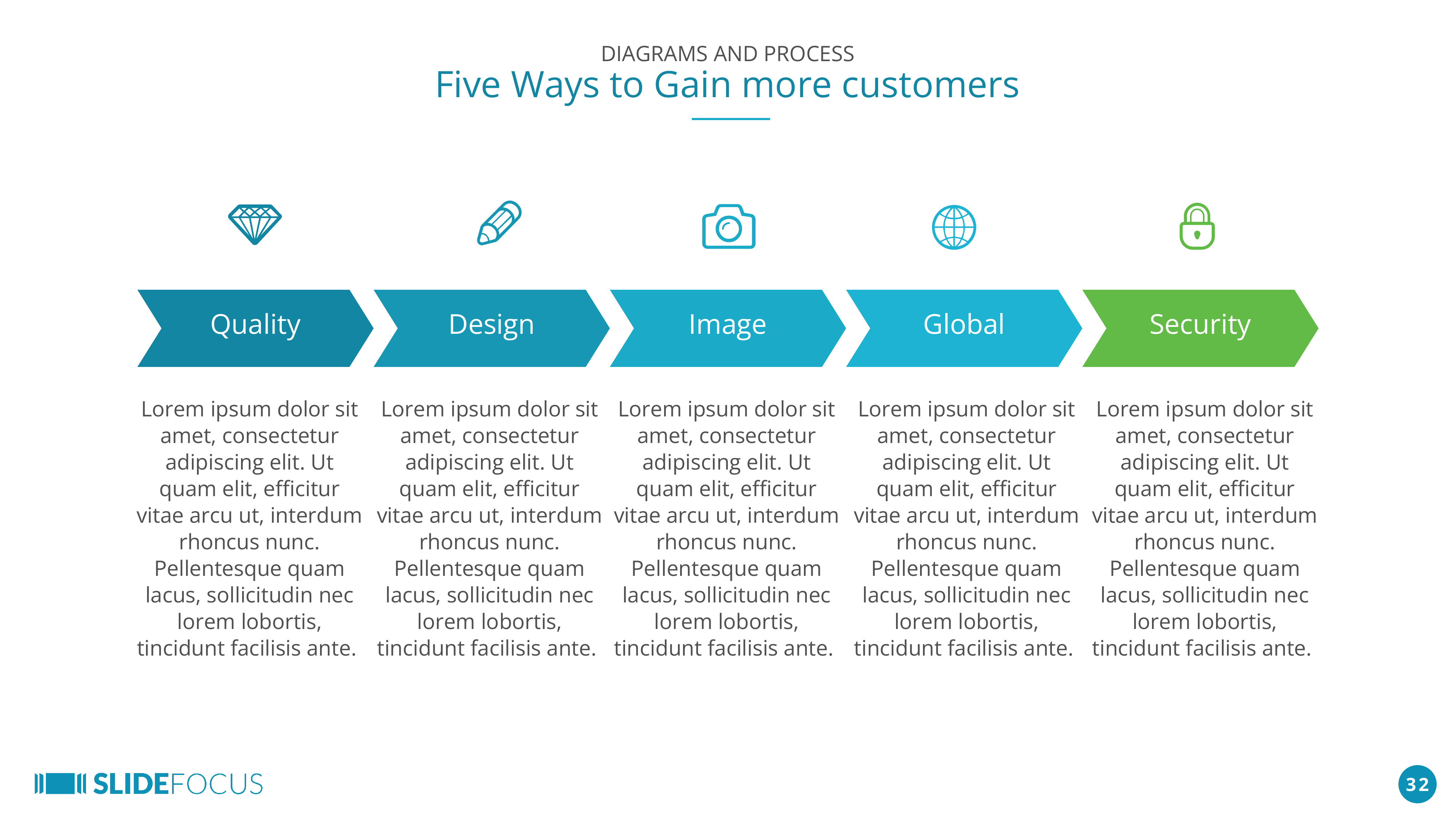

DIAGRAMS AND PROCESS
Five Ways to Gain more customers

Quality
Design
Image
Global
Security
Lorem ipsum dolor sit amet, consectetur adipiscing elit. Ut quam elit, efficitur vitae arcu ut, interdum rhoncus nunc. Pellentesque quam lacus, sollicitudin nec lorem lobortis, tincidunt facilisis ante.
Lorem ipsum dolor sit amet, consectetur adipiscing elit. Ut quam elit, efficitur vitae arcu ut, interdum rhoncus nunc. Pellentesque quam lacus, sollicitudin nec lorem lobortis, tincidunt facilisis ante.
Lorem ipsum dolor sit amet, consectetur adipiscing elit. Ut quam elit, efficitur vitae arcu ut, interdum rhoncus nunc. Pellentesque quam lacus, sollicitudin nec lorem lobortis, tincidunt facilisis ante.
Lorem ipsum dolor sit amet, consectetur adipiscing elit. Ut quam elit, efficitur vitae arcu ut, interdum rhoncus nunc. Pellentesque quam lacus, sollicitudin nec lorem lobortis, tincidunt facilisis ante.
Lorem ipsum dolor sit amet, consectetur adipiscing elit. Ut quam elit, efficitur vitae arcu ut, interdum rhoncus nunc. Pellentesque quam lacus, sollicitudin nec lorem lobortis, tincidunt facilisis ante.